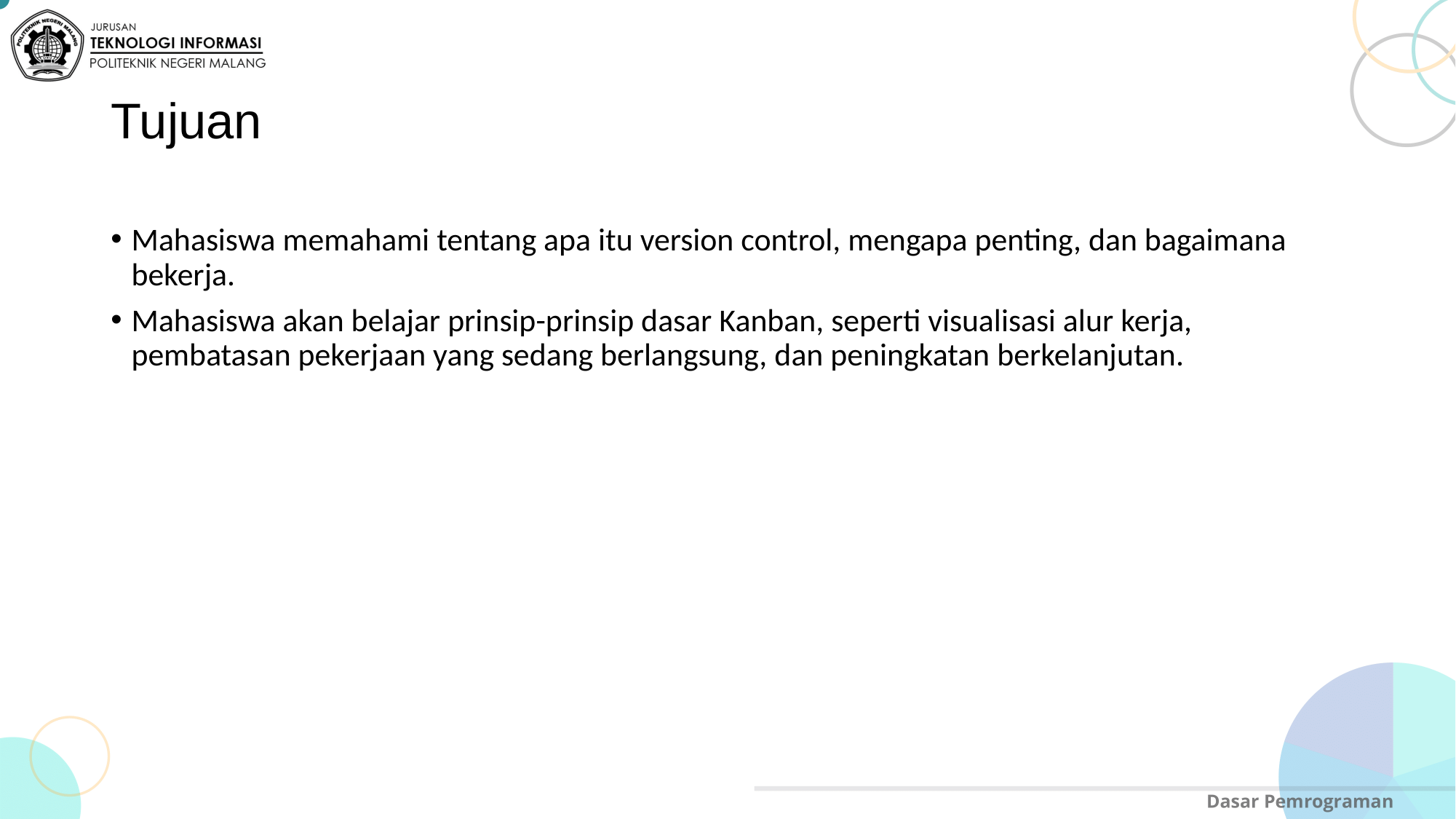

# Tujuan
Mahasiswa memahami tentang apa itu version control, mengapa penting, dan bagaimana bekerja.
Mahasiswa akan belajar prinsip-prinsip dasar Kanban, seperti visualisasi alur kerja, pembatasan pekerjaan yang sedang berlangsung, dan peningkatan berkelanjutan.